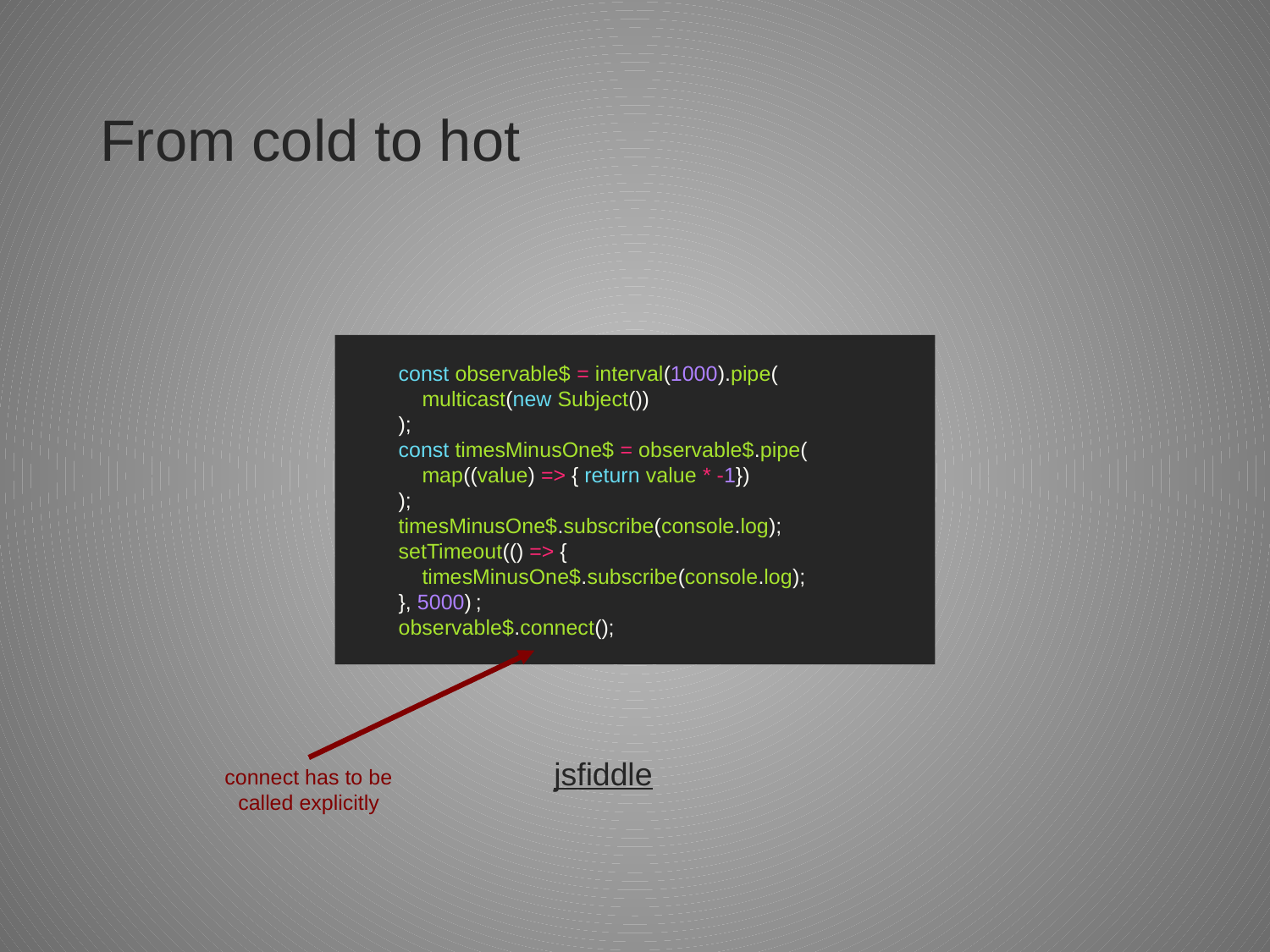

# From cold to hot

const observable$ = interval(1000).pipe(
    multicast(new Subject())
);
const timesMinusOne$ = observable$.pipe(
    map((value) => { return value * -1})
);
timesMinusOne$.subscribe(console.log);
setTimeout(() => {
    timesMinusOne$.subscribe(console.log);
}, 5000) ;
observable$.connect();

connect has to be called explicitly
jsfiddle